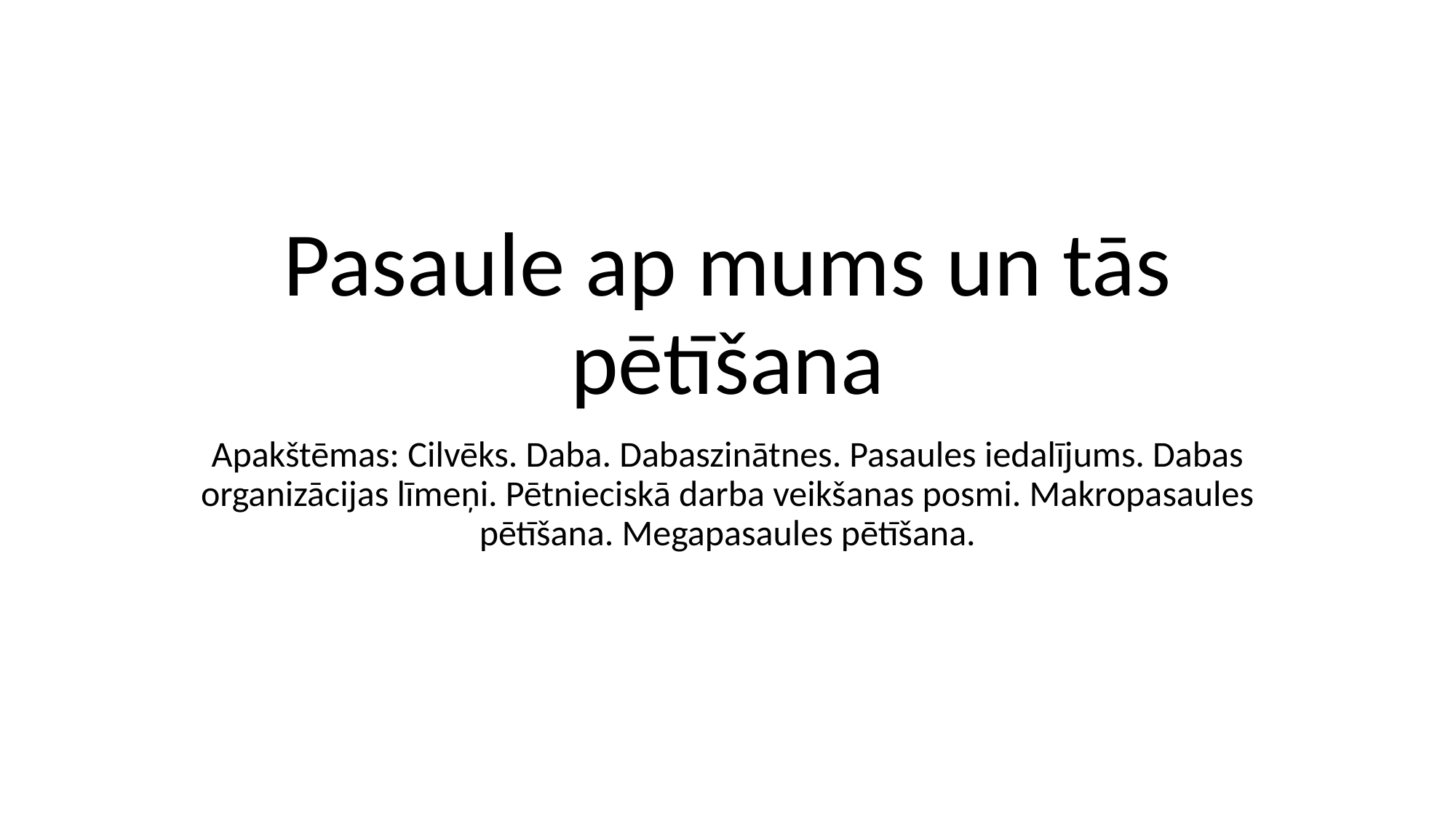

# Pasaule ap mums un tās pētīšana
Apakštēmas: Cilvēks. Daba. Dabaszinātnes. Pasaules iedalījums. Dabas organizācijas līmeņi. Pētnieciskā darba veikšanas posmi. Makropasaules pētīšana. Megapasaules pētīšana.